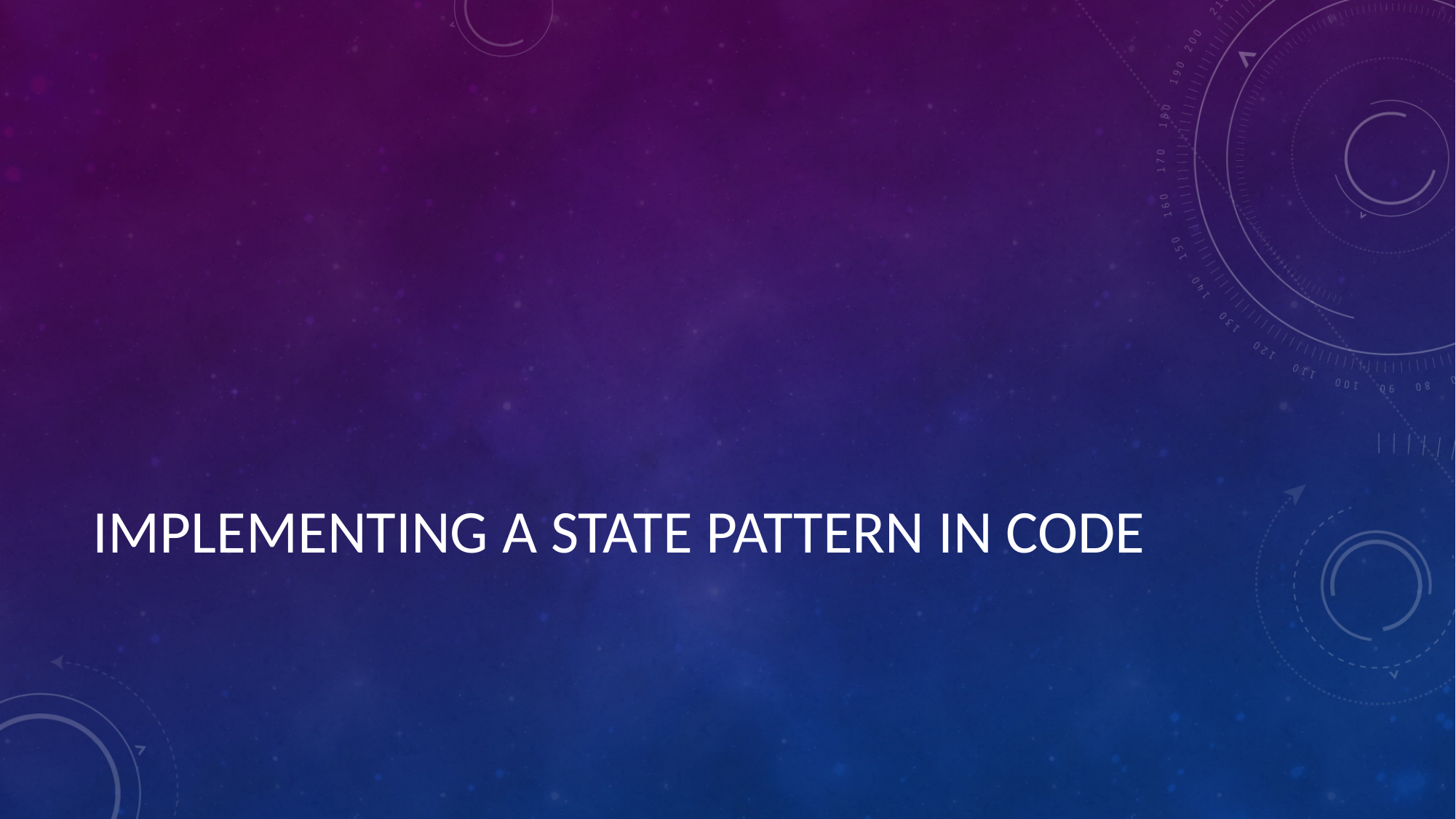

# Implementing a State Pattern in Code